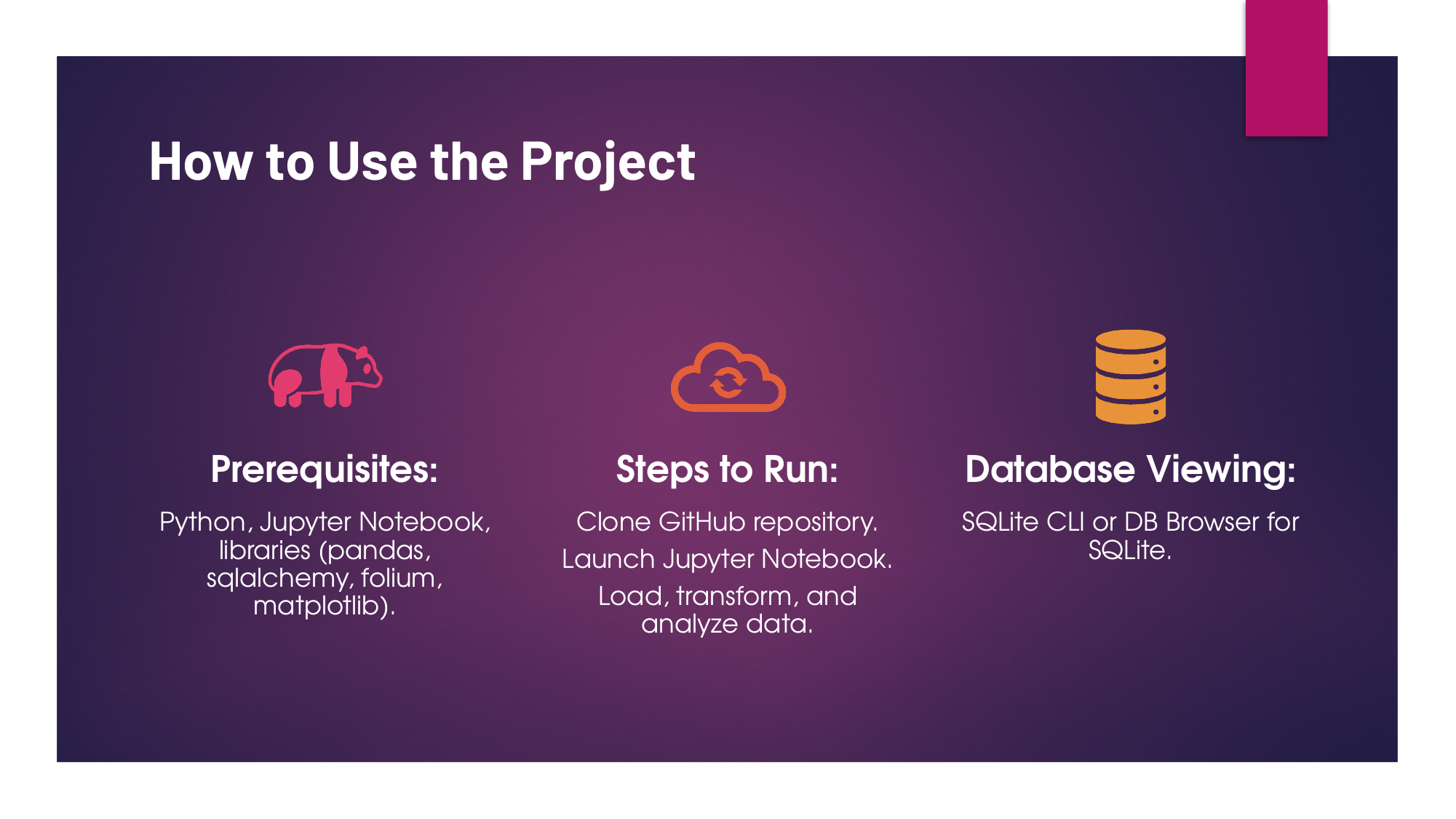

# How to Use the Project
Prerequisites:
Python, Jupyter Notebook, libraries (pandas, sqlalchemy, folium, matplotlib).
Steps to Run:
Clone GitHub repository.
Launch Jupyter Notebook.
Load, transform, and analyze data.
Database Viewing:
SQLite CLI or DB Browser for SQLite.